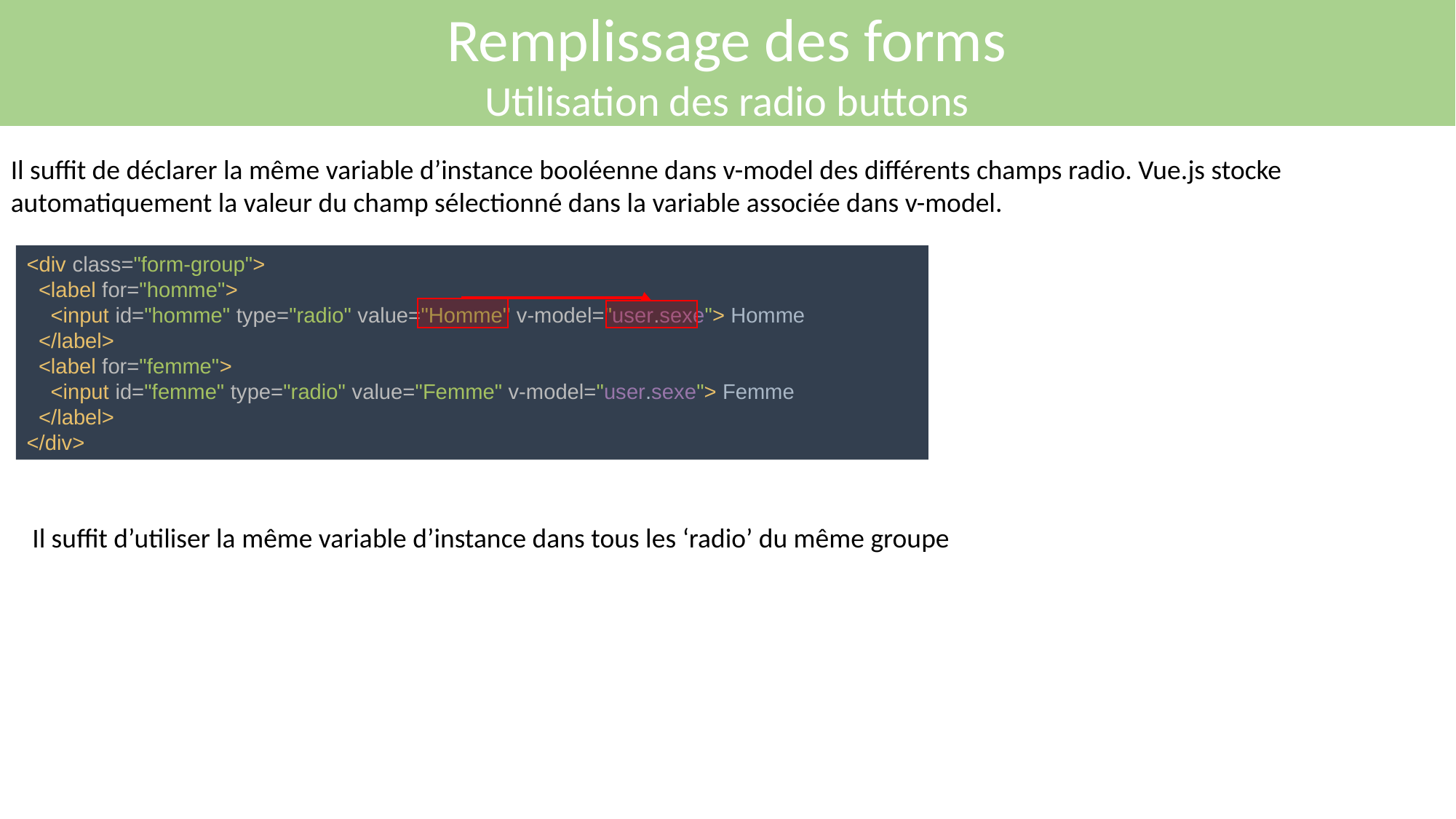

Remplissage des forms
Utilisation des radio buttons
Il suffit de déclarer la même variable d’instance booléenne dans v-model des différents champs radio. Vue.js stocke automatiquement la valeur du champ sélectionné dans la variable associée dans v-model.
<div class="form-group">
  <label for="homme">
    <input id="homme" type="radio" value="Homme" v-model="user.sexe"> Homme
  </label>
  <label for="femme">
    <input id="femme" type="radio" value="Femme" v-model="user.sexe"> Femme
  </label>
</div>

Il suffit d’utiliser la même variable d’instance dans tous les ‘radio’ du même groupe